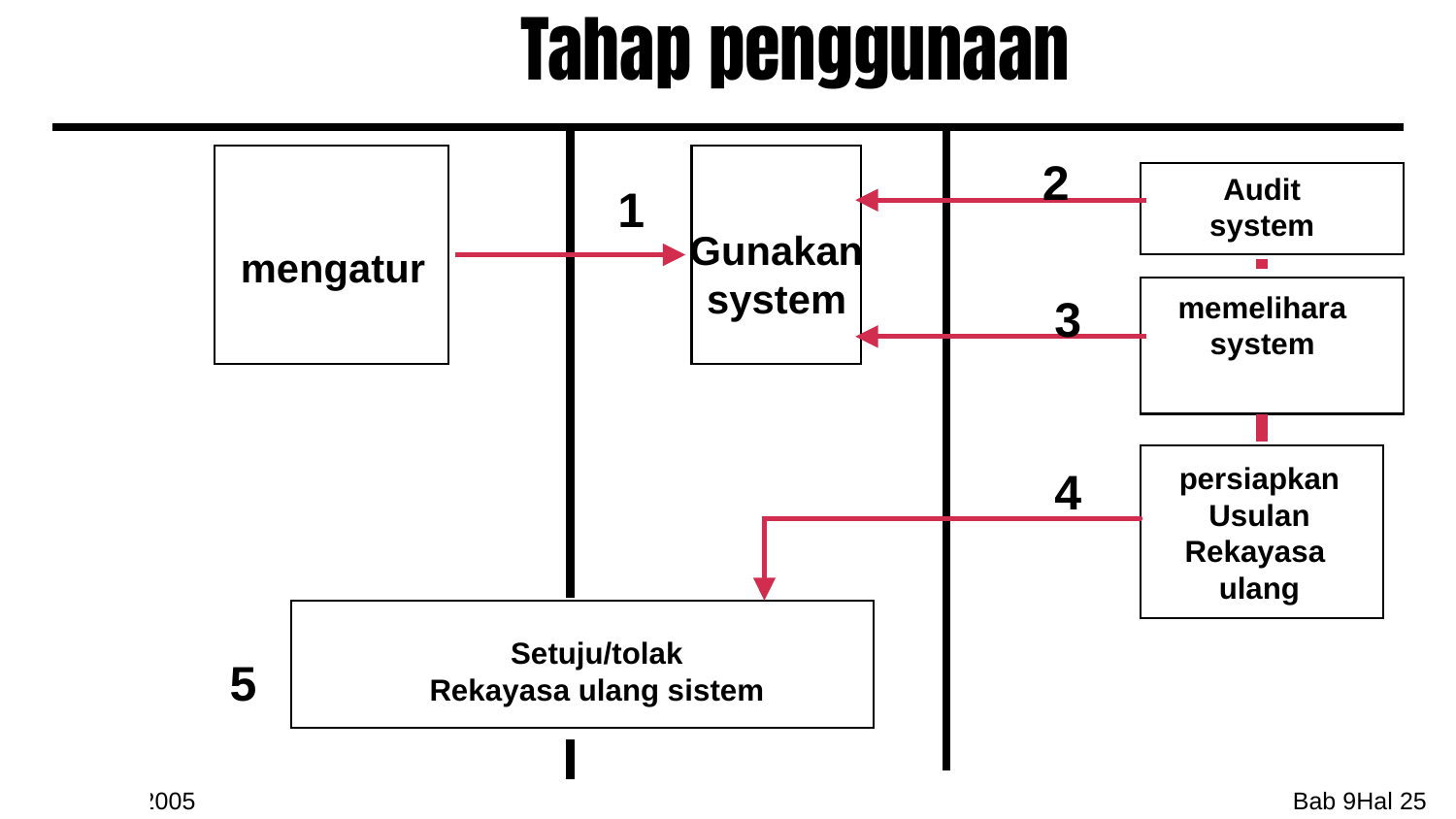

Tahap penggunaan
MIS Steering Committee
Manager
Information Specialists
2

Audit
system
1
Gunakan
system
mengatur

memelihara
system
3

persiapkan
Usulan
Rekayasa
ulang
4

Setuju/tolak
Rekayasa ulang sistem
5